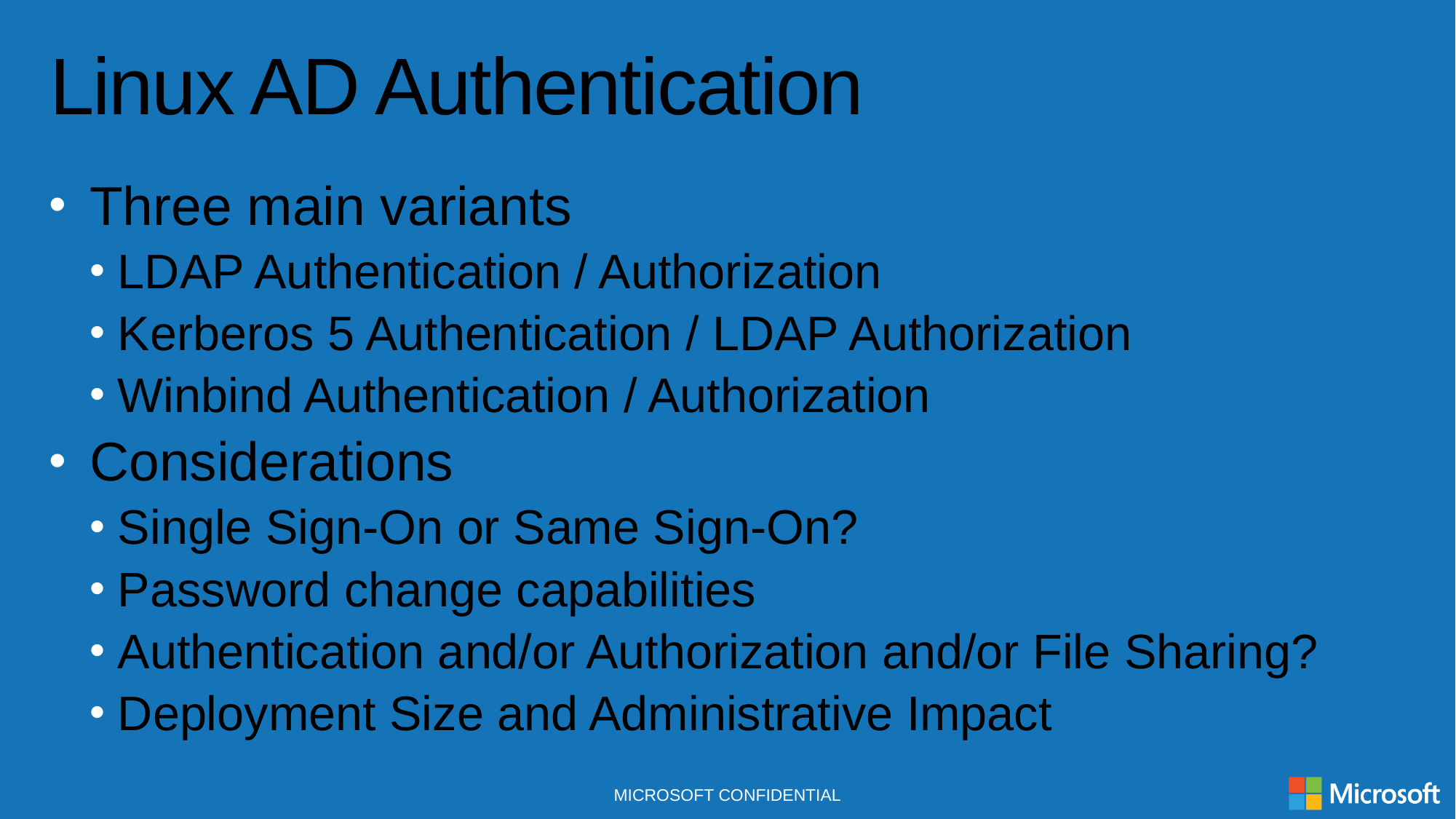

# Linux AD Authentication
Three main variants
LDAP Authentication / Authorization
Kerberos 5 Authentication / LDAP Authorization
Winbind Authentication / Authorization
Considerations
Single Sign-On or Same Sign-On?
Password change capabilities
Authentication and/or Authorization and/or File Sharing?
Deployment Size and Administrative Impact